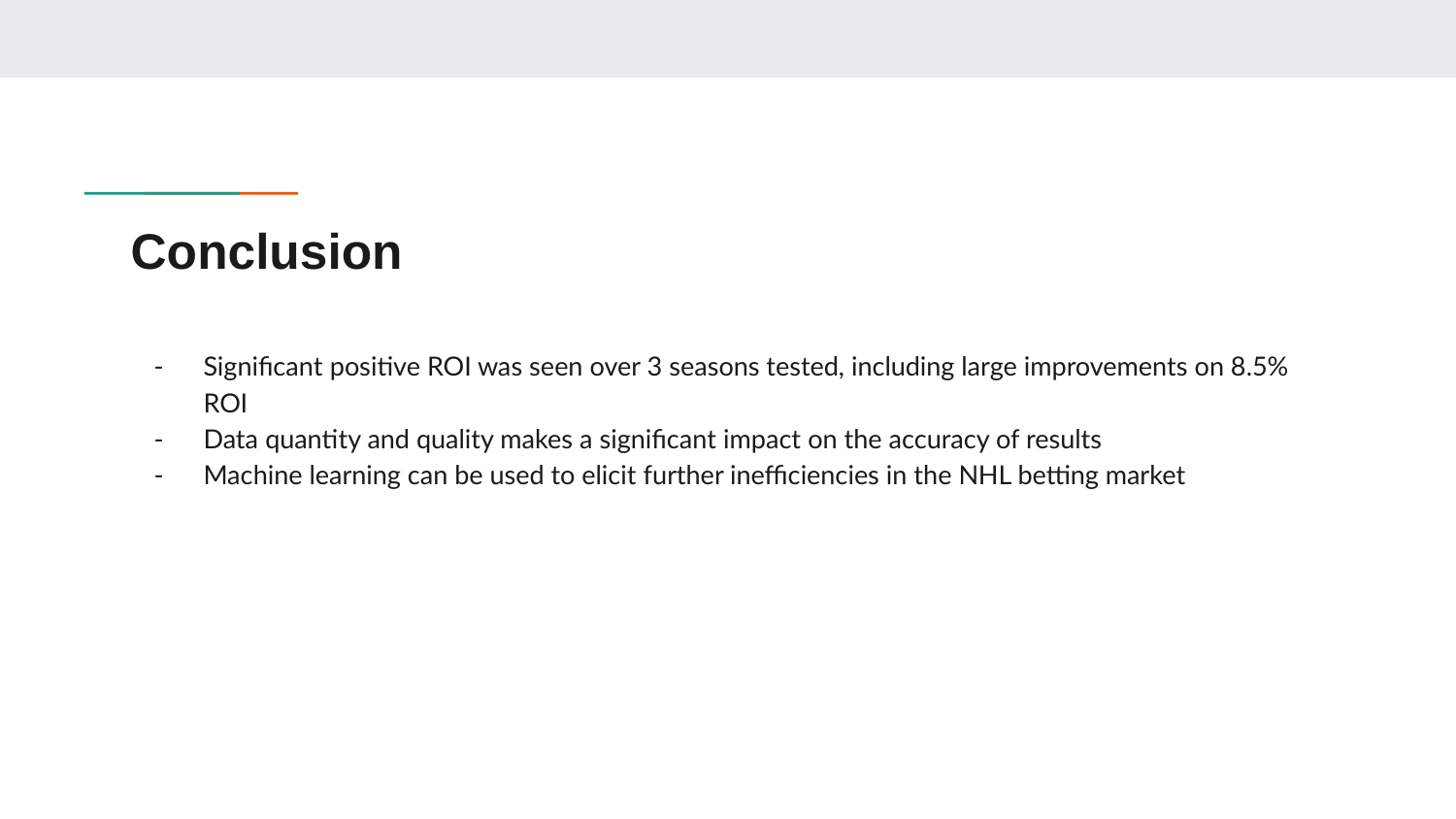

# Conclusion
Significant positive ROI was seen over 3 seasons tested, including large improvements on 8.5% ROI
Data quantity and quality makes a significant impact on the accuracy of results
Machine learning can be used to elicit further inefficiencies in the NHL betting market